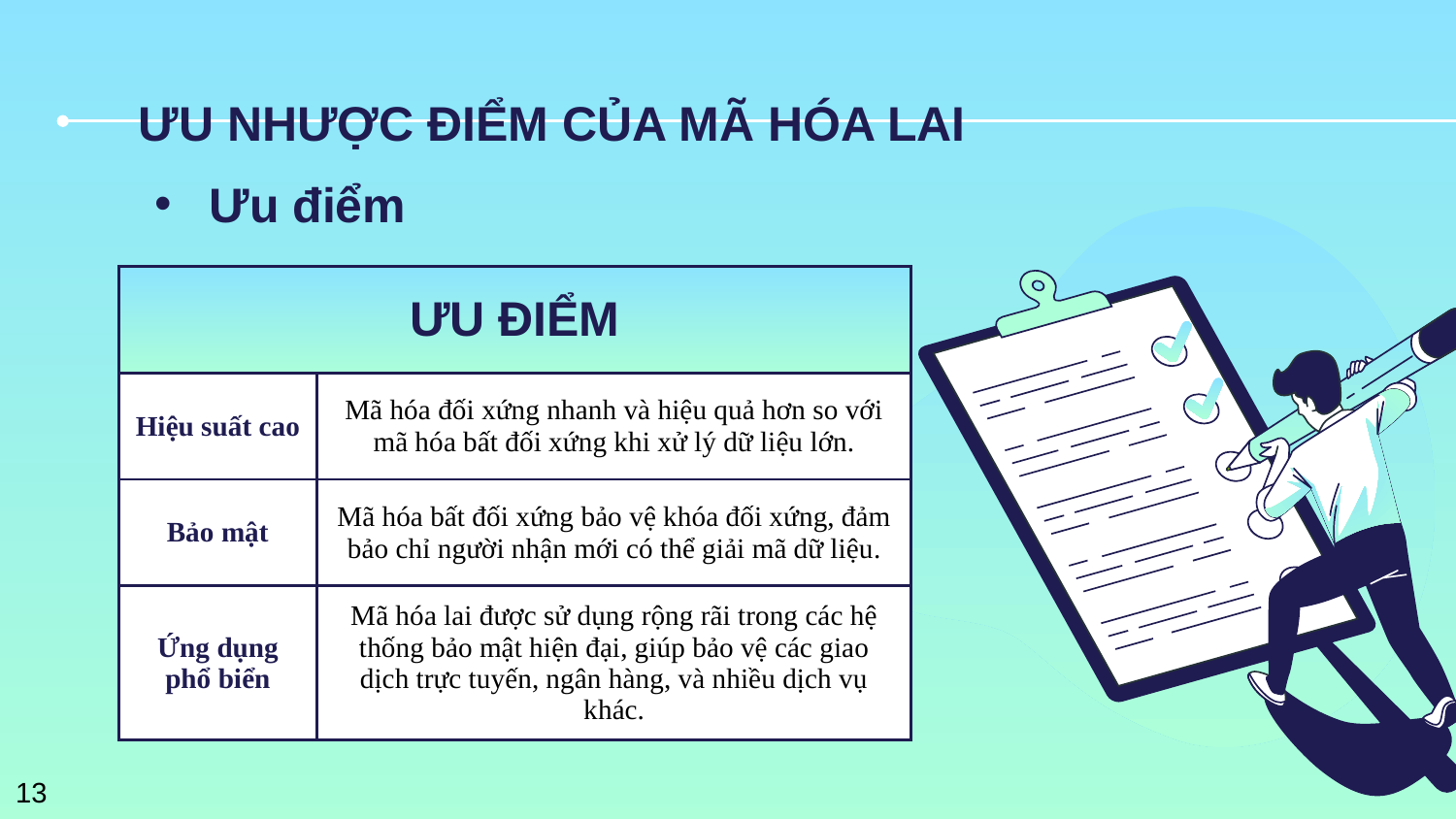

# ƯU NHƯỢC ĐIỂM CỦA MÃ HÓA LAI
Ưu điểm

| ƯU ĐIỂM | Mercury |
| --- | --- |
| Hiệu suất cao | Mã hóa đối xứng nhanh và hiệu quả hơn so với mã hóa bất đối xứng khi xử lý dữ liệu lớn. |
| Bảo mật | Mã hóa bất đối xứng bảo vệ khóa đối xứng, đảm bảo chỉ người nhận mới có thể giải mã dữ liệu. |
| Ứng dụng phổ biển | Mã hóa lai được sử dụng rộng rãi trong các hệ thống bảo mật hiện đại, giúp bảo vệ các giao dịch trực tuyến, ngân hàng, và nhiều dịch vụ khác. |

13